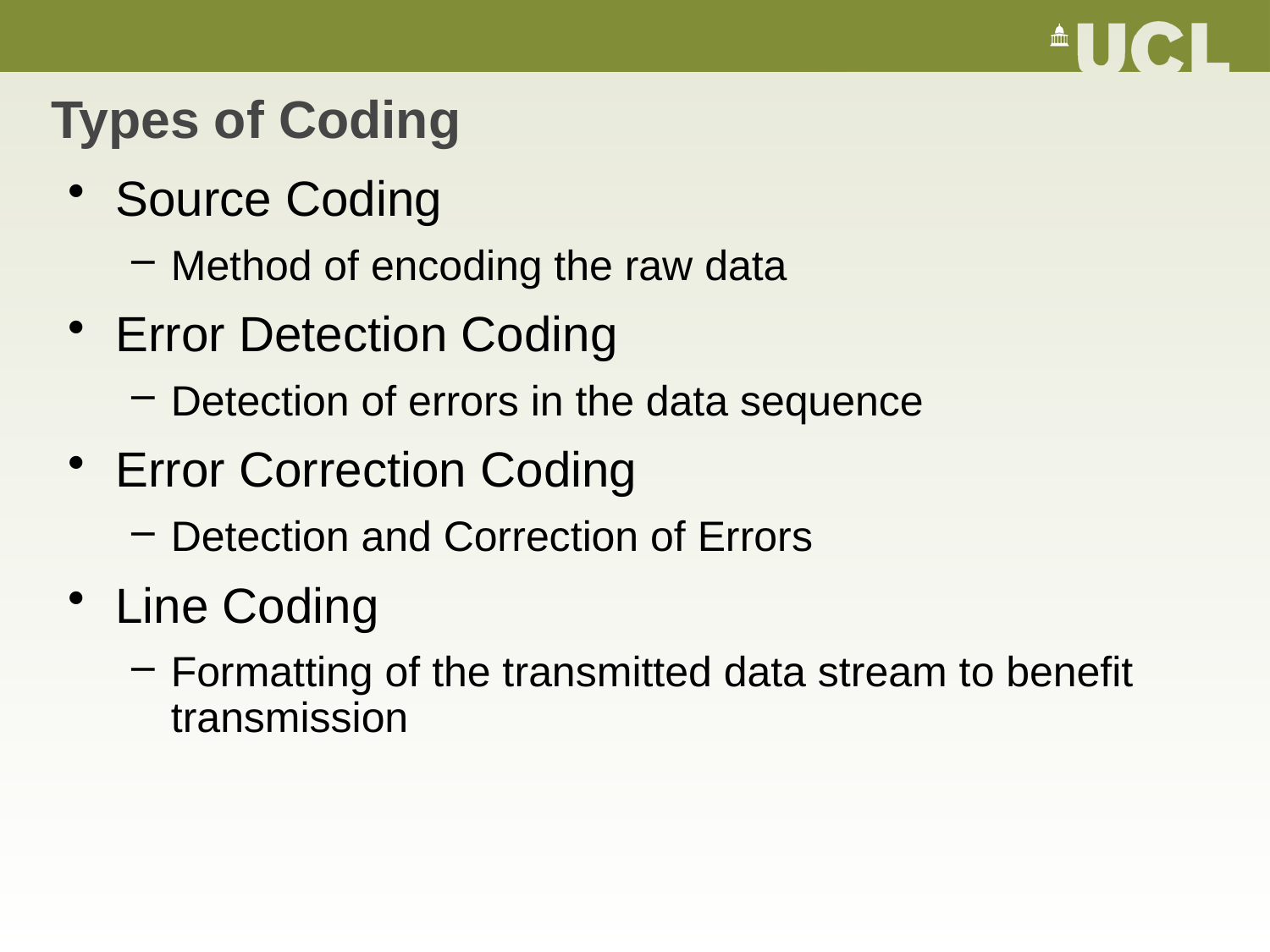

# Types of Coding
Source Coding
Method of encoding the raw data
Error Detection Coding
Detection of errors in the data sequence
Error Correction Coding
Detection and Correction of Errors
Line Coding
Formatting of the transmitted data stream to benefit transmission